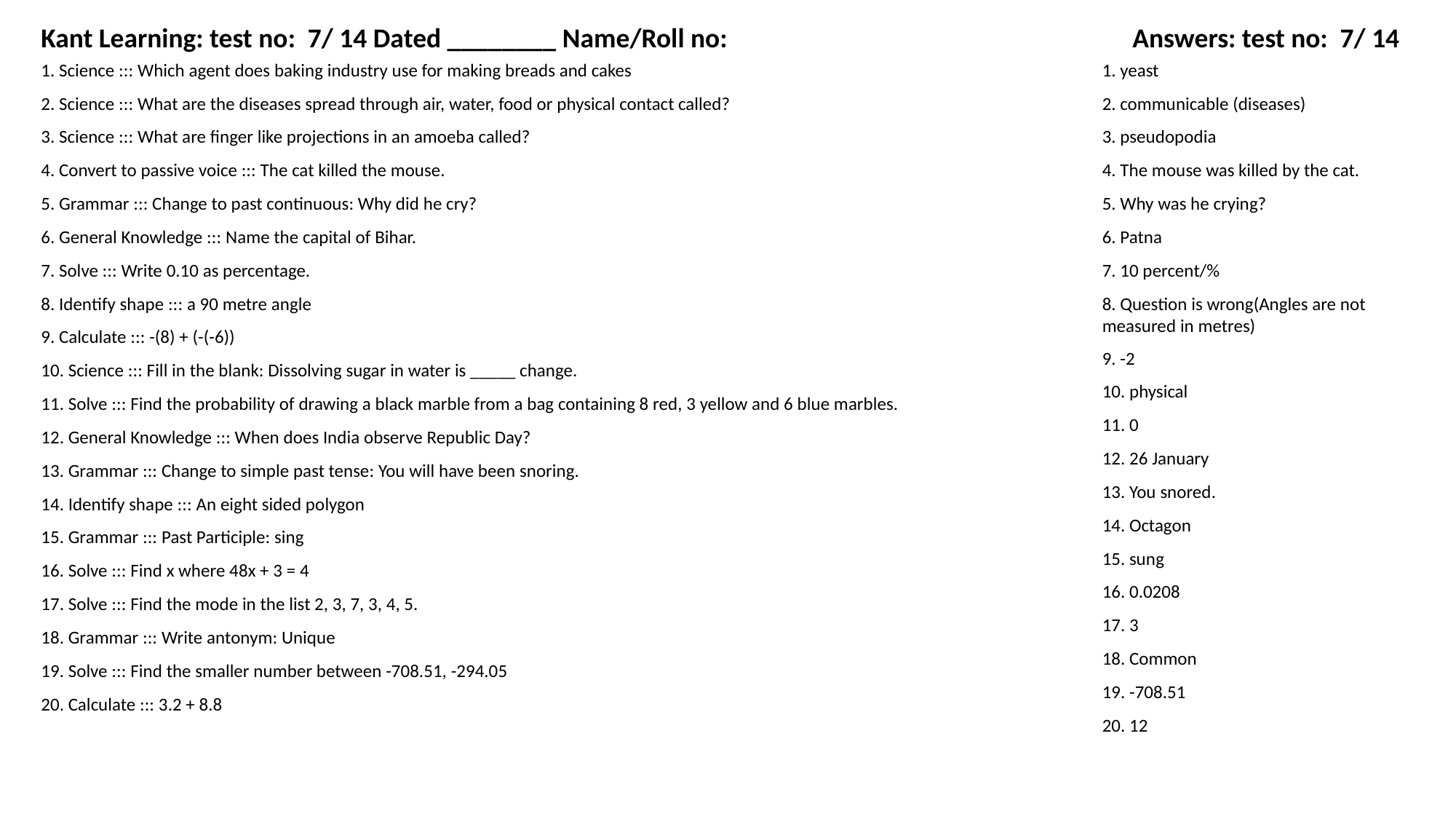

Kant Learning: test no:  7/ 14 Dated ________ Name/Roll no:
Answers: test no:  7/ 14
1. Science ::: Which agent does baking industry use for making breads and cakes
1. yeast
2. Science ::: What are the diseases spread through air, water, food or physical contact called?
2. communicable (diseases)
3. Science ::: What are finger like projections in an amoeba called?
3. pseudopodia
4. Convert to passive voice ::: The cat killed the mouse.
4. The mouse was killed by the cat.
5. Grammar ::: Change to past continuous: Why did he cry?
5. Why was he crying?
6. General Knowledge ::: Name the capital of Bihar.
6. Patna
7. Solve ::: Write 0.10 as percentage.
7. 10 percent/%
8. Identify shape ::: a 90 metre angle
8. Question is wrong(Angles are not measured in metres)
9. Calculate ::: -(8) + (-(-6))
9. -2
10. Science ::: Fill in the blank: Dissolving sugar in water is _____ change.
10. physical
11. Solve ::: Find the probability of drawing a black marble from a bag containing 8 red, 3 yellow and 6 blue marbles.
11. 0
12. General Knowledge ::: When does India observe Republic Day?
12. 26 January
13. Grammar ::: Change to simple past tense: You will have been snoring.
13. You snored.
14. Identify shape ::: An eight sided polygon
14. Octagon
15. Grammar ::: Past Participle: sing
15. sung
16. Solve ::: Find x where 48x + 3 = 4
16. 0.0208
17. Solve ::: Find the mode in the list 2, 3, 7, 3, 4, 5.
17. 3
18. Grammar ::: Write antonym: Unique
18. Common
19. Solve ::: Find the smaller number between -708.51, -294.05
19. -708.51
20. Calculate ::: 3.2 + 8.8
20. 12